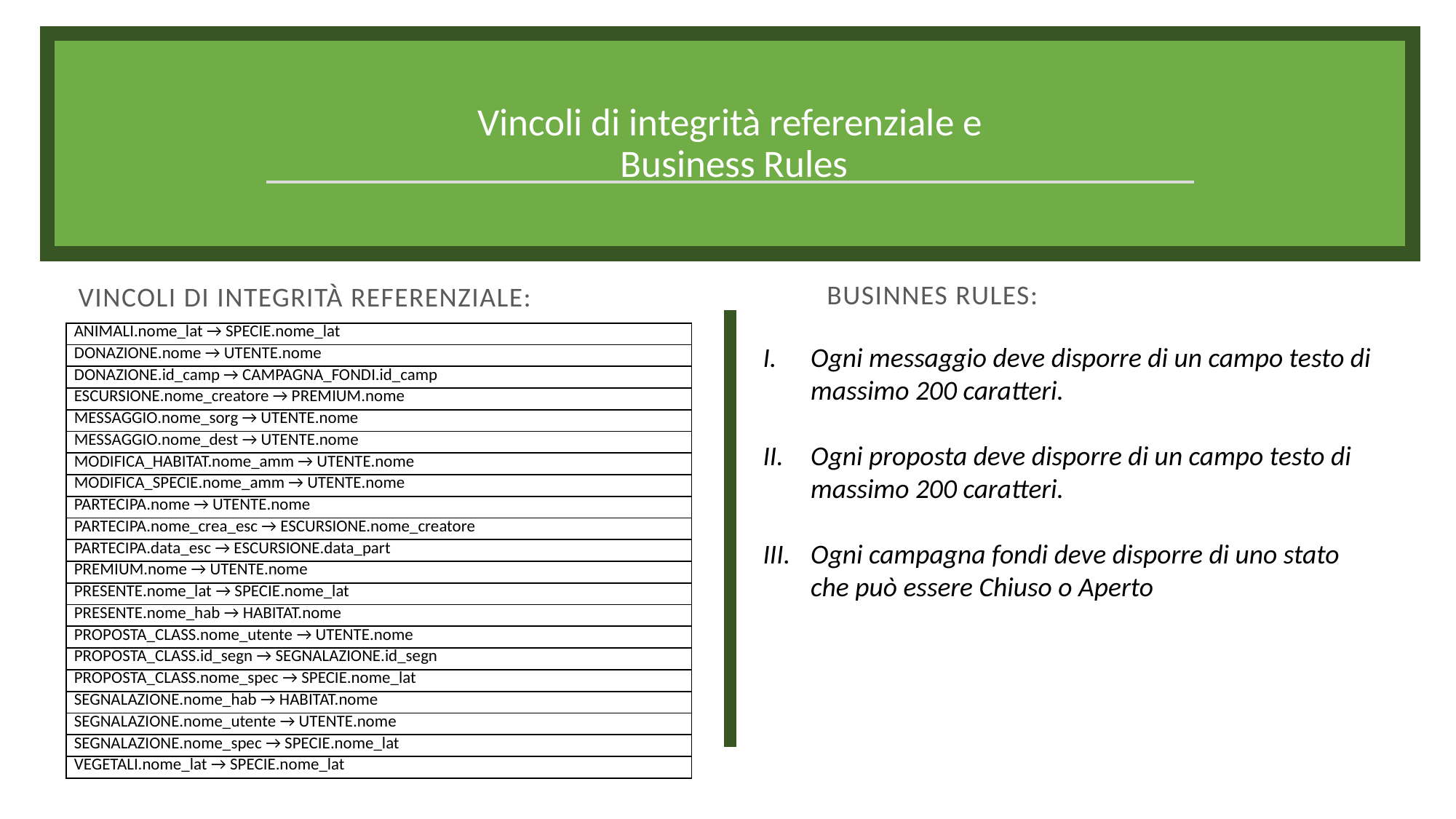

# Vincoli di integrità referenziale e Business Rules
VINCOLI DI INTEGRITÀ REFERENZIALE:
BUSINNES RULES:
| ANIMALI.nome\_lat → SPECIE.nome\_lat |
| --- |
| DONAZIONE.nome → UTENTE.nome |
| DONAZIONE.id\_camp → CAMPAGNA\_FONDI.id\_camp |
| ESCURSIONE.nome\_creatore → PREMIUM.nome |
| MESSAGGIO.nome\_sorg → UTENTE.nome |
| MESSAGGIO.nome\_dest → UTENTE.nome |
| MODIFICA\_HABITAT.nome\_amm → UTENTE.nome |
| MODIFICA\_SPECIE.nome\_amm → UTENTE.nome |
| PARTECIPA.nome → UTENTE.nome |
| PARTECIPA.nome\_crea\_esc → ESCURSIONE.nome\_creatore |
| PARTECIPA.data\_esc → ESCURSIONE.data\_part |
| PREMIUM.nome → UTENTE.nome |
| PRESENTE.nome\_lat → SPECIE.nome\_lat |
| PRESENTE.nome\_hab → HABITAT.nome |
| PROPOSTA\_CLASS.nome\_utente → UTENTE.nome |
| PROPOSTA\_CLASS.id\_segn → SEGNALAZIONE.id\_segn |
| PROPOSTA\_CLASS.nome\_spec → SPECIE.nome\_lat |
| SEGNALAZIONE.nome\_hab → HABITAT.nome |
| SEGNALAZIONE.nome\_utente → UTENTE.nome |
| SEGNALAZIONE.nome\_spec → SPECIE.nome\_lat |
| VEGETALI.nome\_lat → SPECIE.nome\_lat |
Ogni messaggio deve disporre di un campo testo di massimo 200 caratteri.

Ogni proposta deve disporre di un campo testo di massimo 200 caratteri.

Ogni campagna fondi deve disporre di uno stato che può essere Chiuso o Aperto